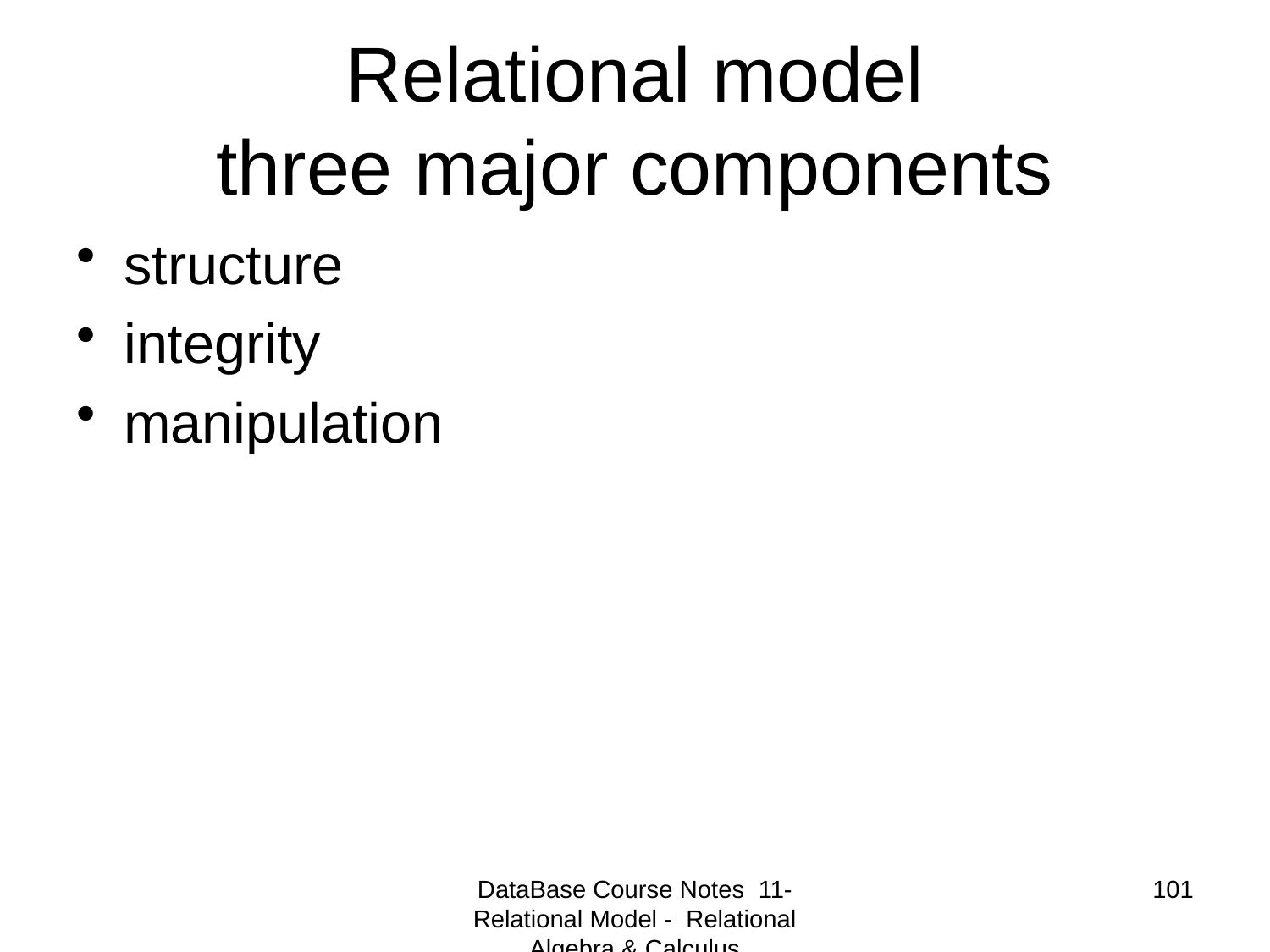

# Relational model three major components
structure
integrity
manipulation

DataBase Course Notes  11- Relational Model -  Relational Algebra & Calculus
101